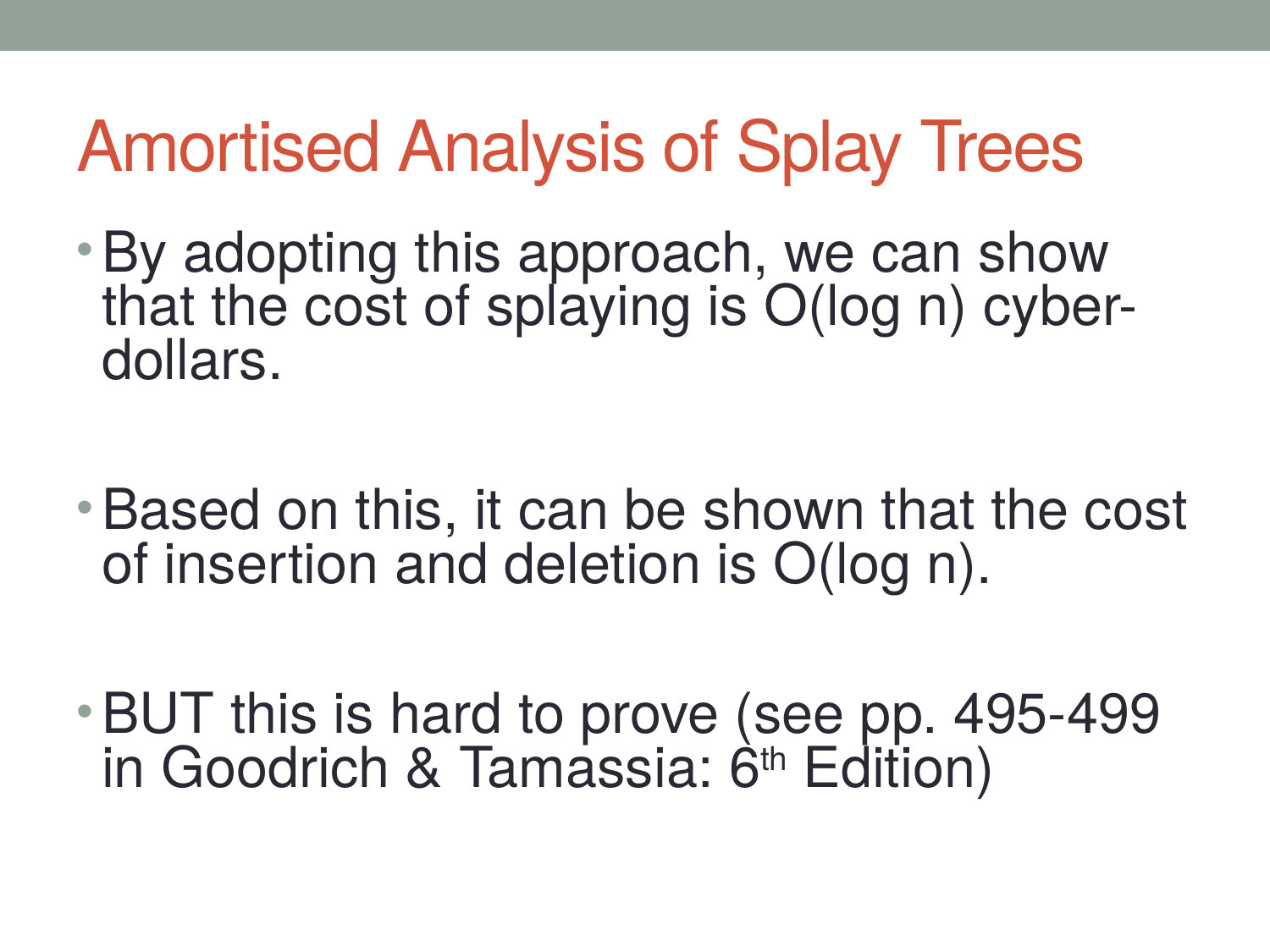

# Amortised Analysis of Splay Trees
By adopting this approach, we can show that the cost of splaying is O(log n) cyber-dollars.

Based on this, it can be shown that the cost of insertion and deletion is O(log n).

BUT this is hard to prove (see pp. 495-499 in Goodrich & Tamassia: 6th Edition)